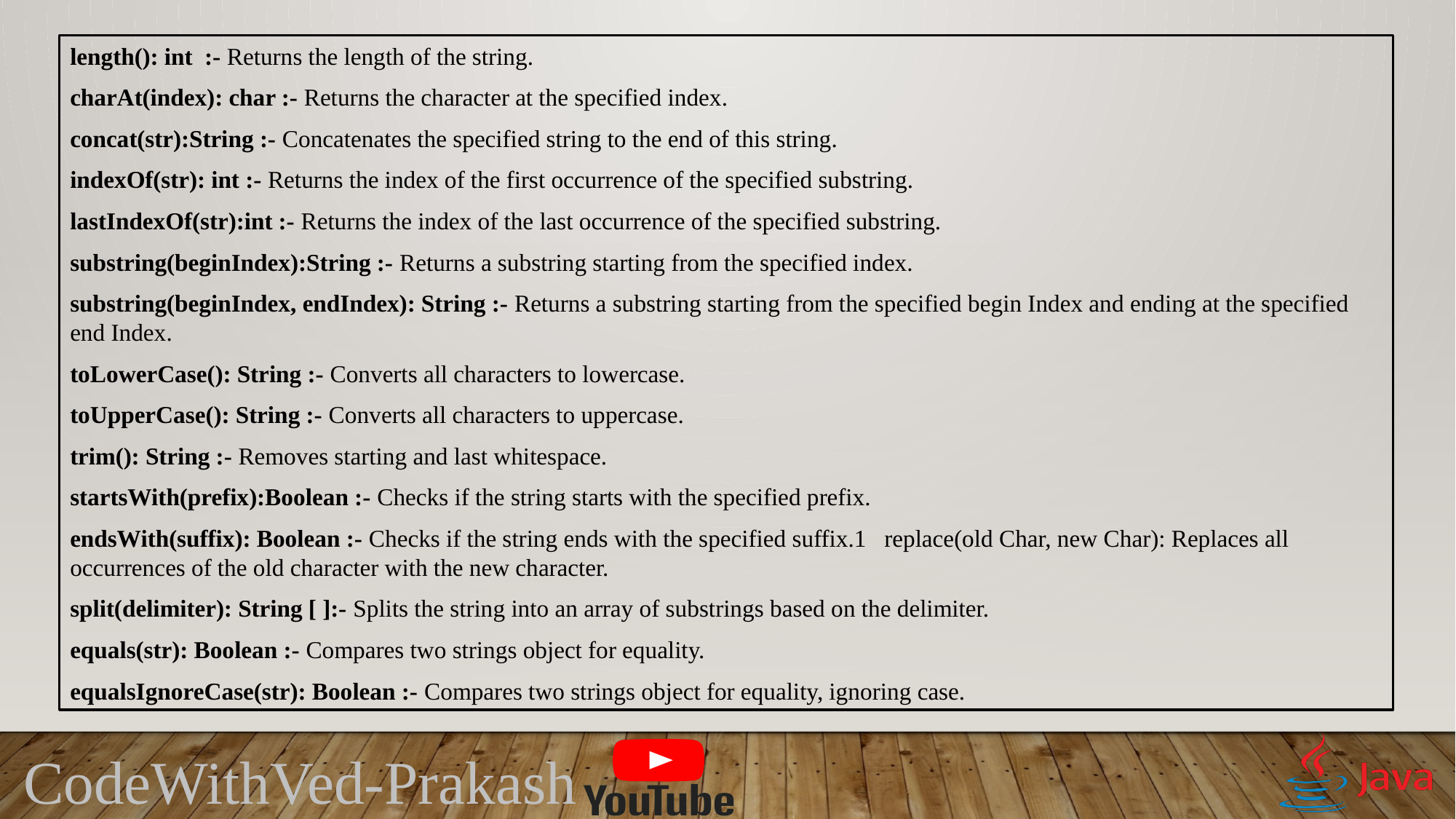

length(): int  :- Returns the length of the string.
charAt(index): char :- Returns the character at the specified index.
concat(str):String :- Concatenates the specified string to the end of this string.
indexOf(str): int :- Returns the index of the first occurrence of the specified substring.
lastIndexOf(str):int :- Returns the index of the last occurrence of the specified substring.
substring(beginIndex):String :- Returns a substring starting from the specified index.
substring(beginIndex, endIndex): String :- Returns a substring starting from the specified begin Index and ending at the specified end Index.
toLowerCase(): String :- Converts all characters to lowercase.
toUpperCase(): String :- Converts all characters to uppercase.
trim(): String :- Removes starting and last whitespace.
startsWith(prefix):Boolean :- Checks if the string starts with the specified prefix.
endsWith(suffix): Boolean :- Checks if the string ends with the specified suffix.1   replace(old Char, new Char): Replaces all occurrences of the old character with the new character.
split(delimiter): String [ ]:- Splits the string into an array of substrings based on the delimiter.
equals(str): Boolean :- Compares two strings object for equality.
equalsIgnoreCase(str): Boolean :- Compares two strings object for equality, ignoring case.